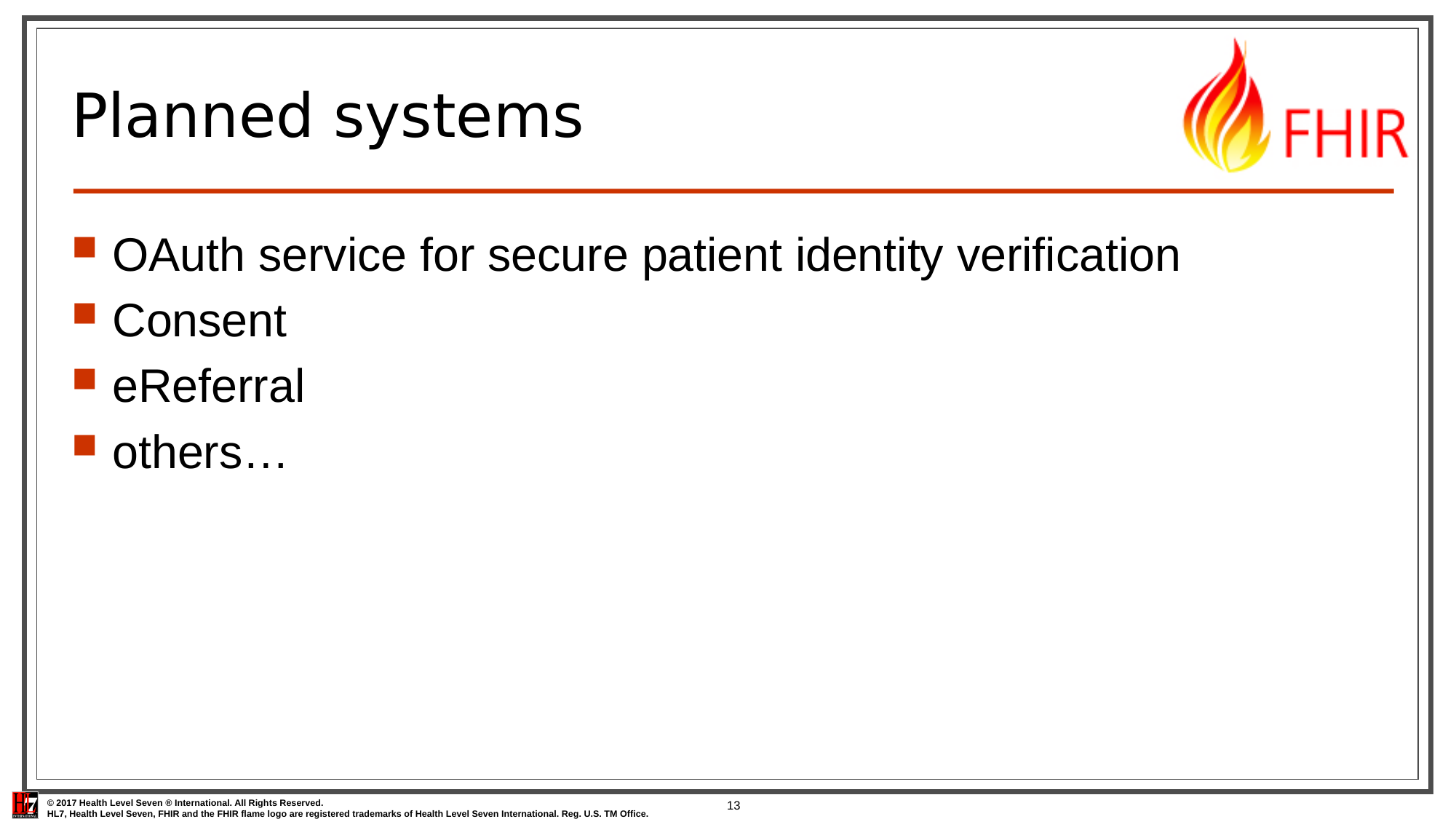

# Planned systems
OAuth service for secure patient identity verification
Consent
eReferral
others…
13